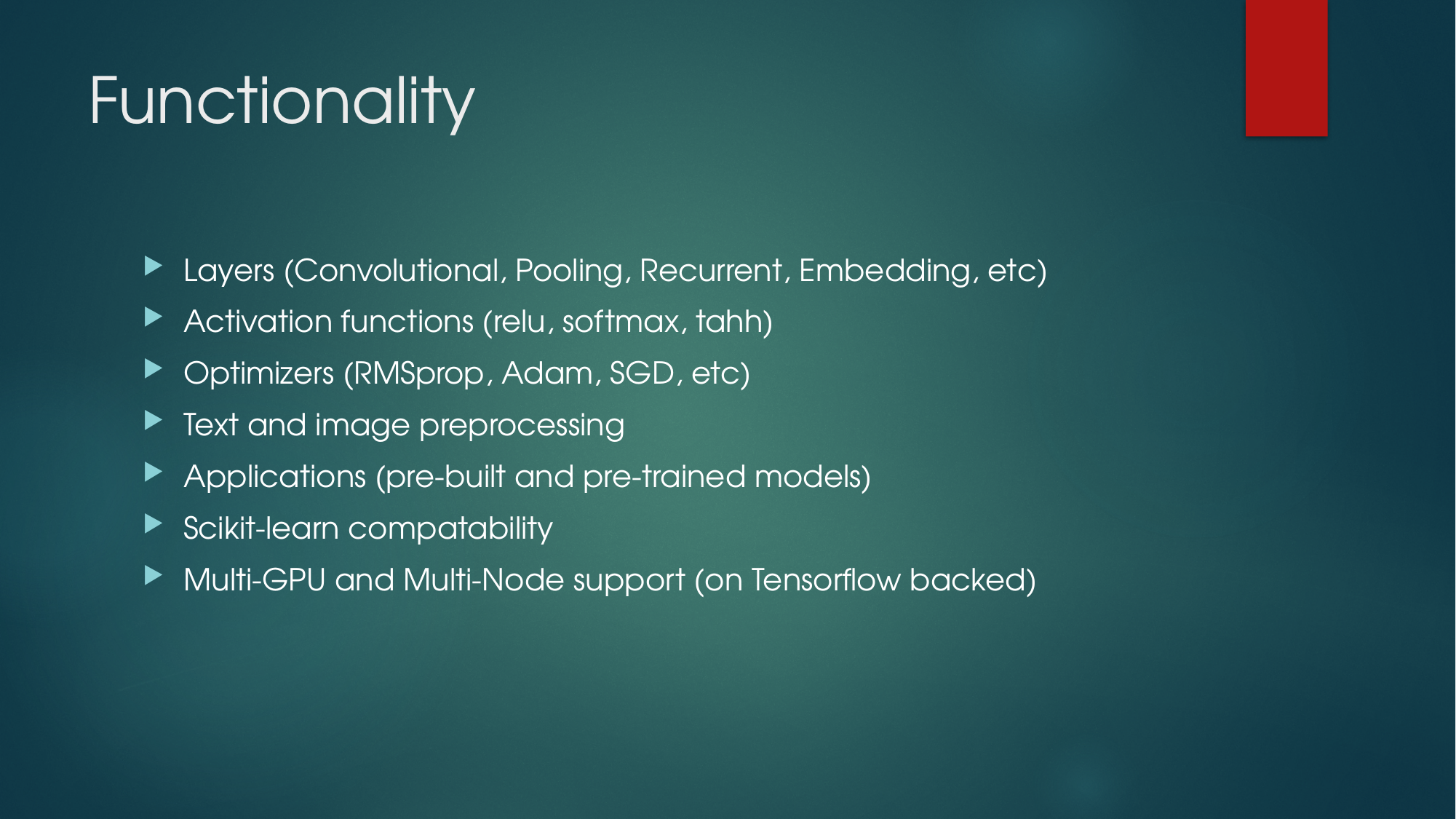

# Functionality
Layers (Convolutional, Pooling, Recurrent, Embedding, etc)
Activation functions (relu, softmax, tahh)
Optimizers (RMSprop, Adam, SGD, etc)
Text and image preprocessing
Applications (pre-built and pre-trained models)
Scikit-learn compatability
Multi-GPU and Multi-Node support (on Tensorflow backed)